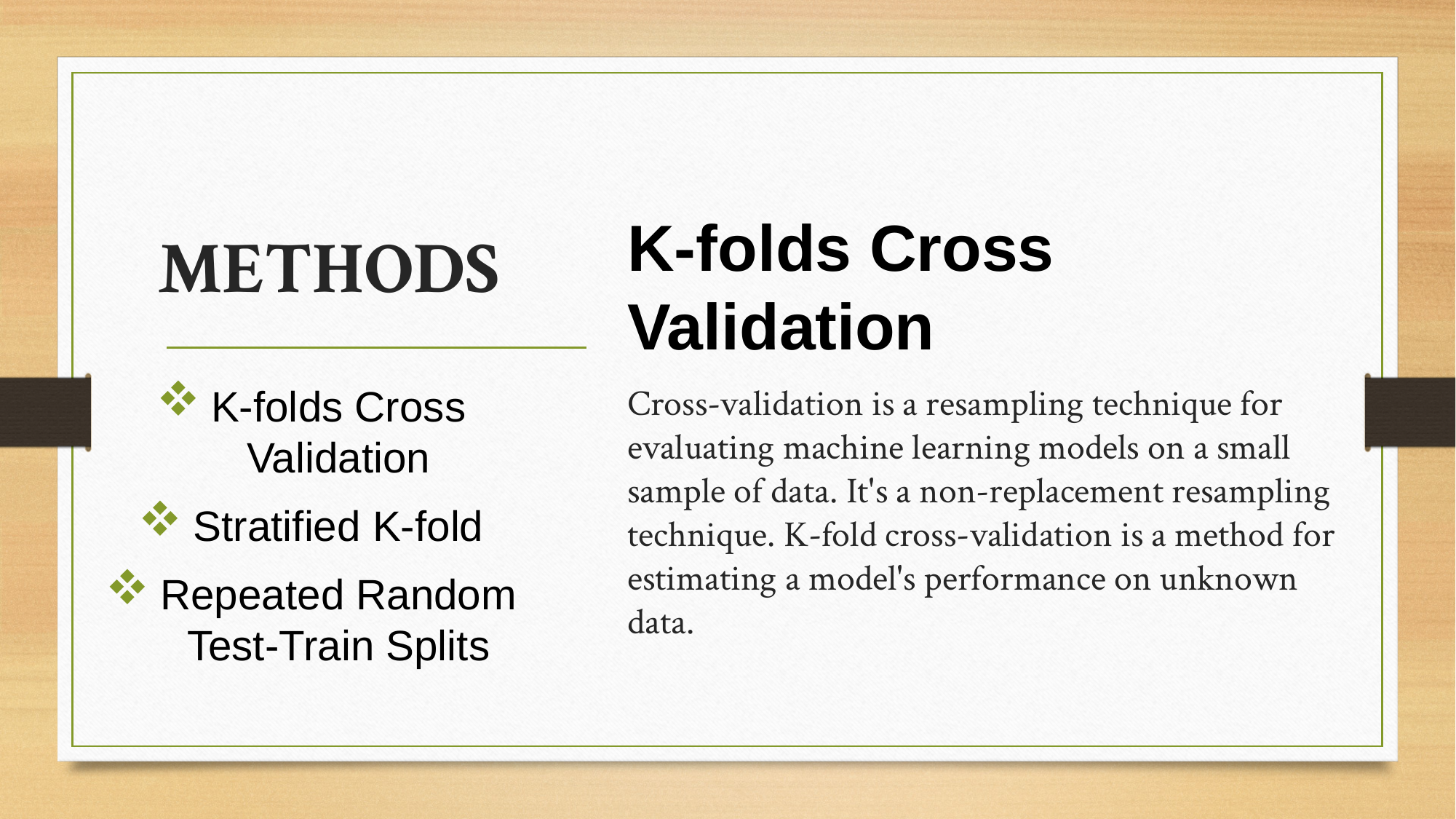

K-folds Cross Validation
Cross-validation is a resampling technique for evaluating machine learning models on a small sample of data. It's a non-replacement resampling technique. K-fold cross-validation is a method for estimating a model's performance on unknown data.
# METHODS
K-folds Cross Validation
Stratified K-fold
Repeated Random Test-Train Splits